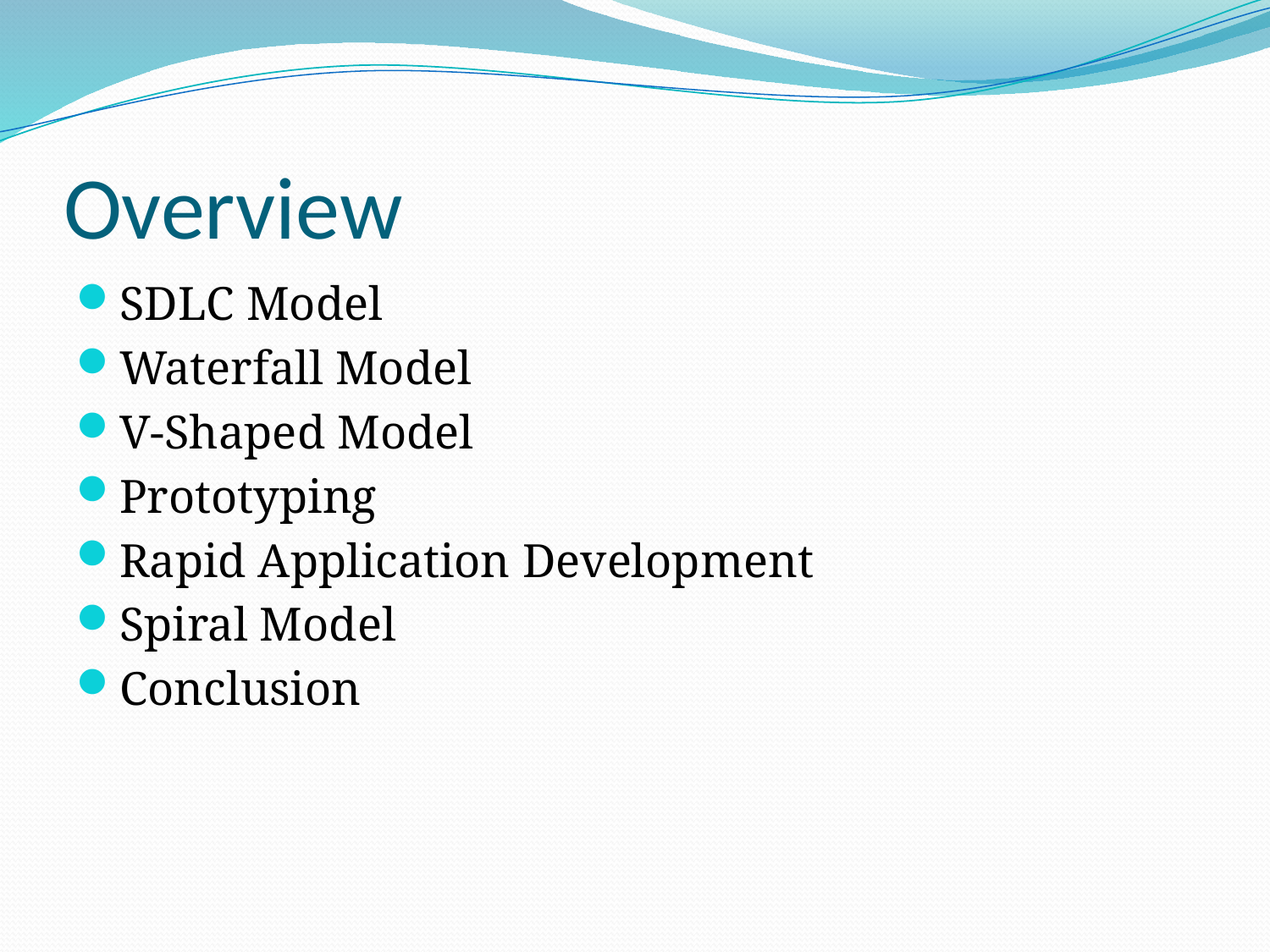

# Overview
SDLC Model
Waterfall Model
V-Shaped Model
Prototyping
Rapid Application Development
Spiral Model
Conclusion